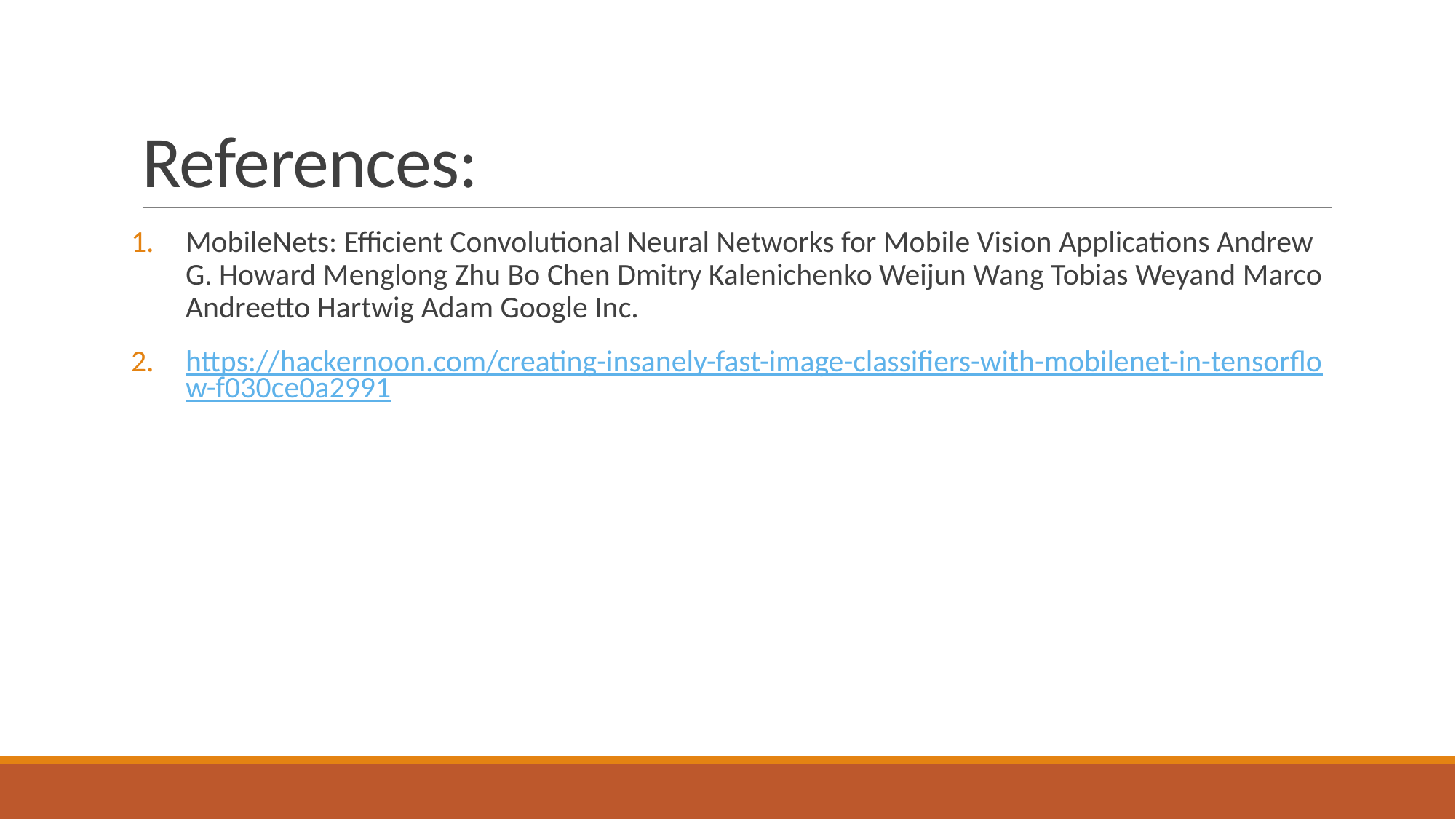

# References:
MobileNets: Efficient Convolutional Neural Networks for Mobile Vision Applications Andrew G. Howard Menglong Zhu Bo Chen Dmitry Kalenichenko Weijun Wang Tobias Weyand Marco Andreetto Hartwig Adam Google Inc.
https://hackernoon.com/creating-insanely-fast-image-classifiers-with-mobilenet-in-tensorflow-f030ce0a2991